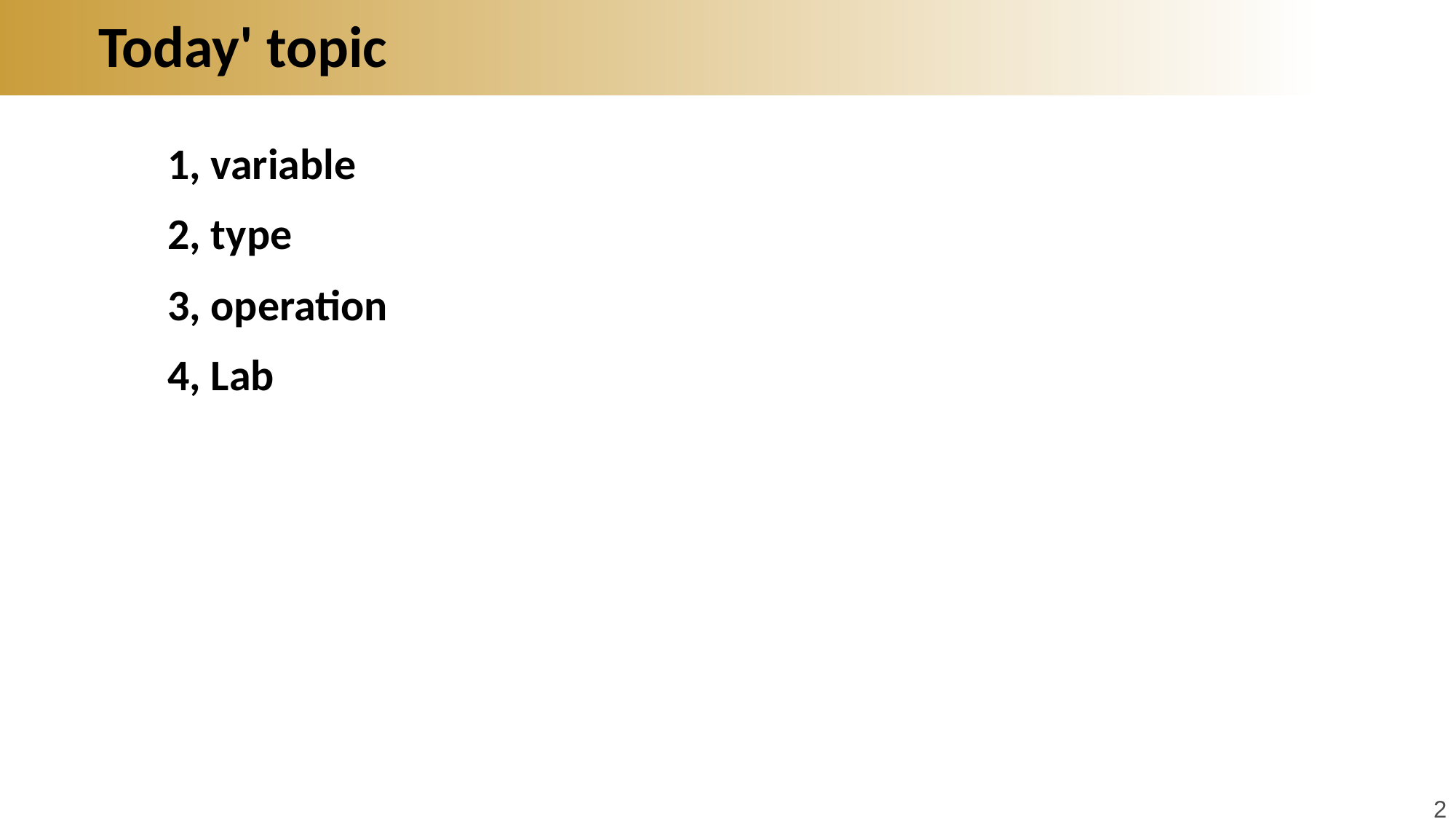

# Today' topic
1, variable
2, type
3, operation
4, Lab
2